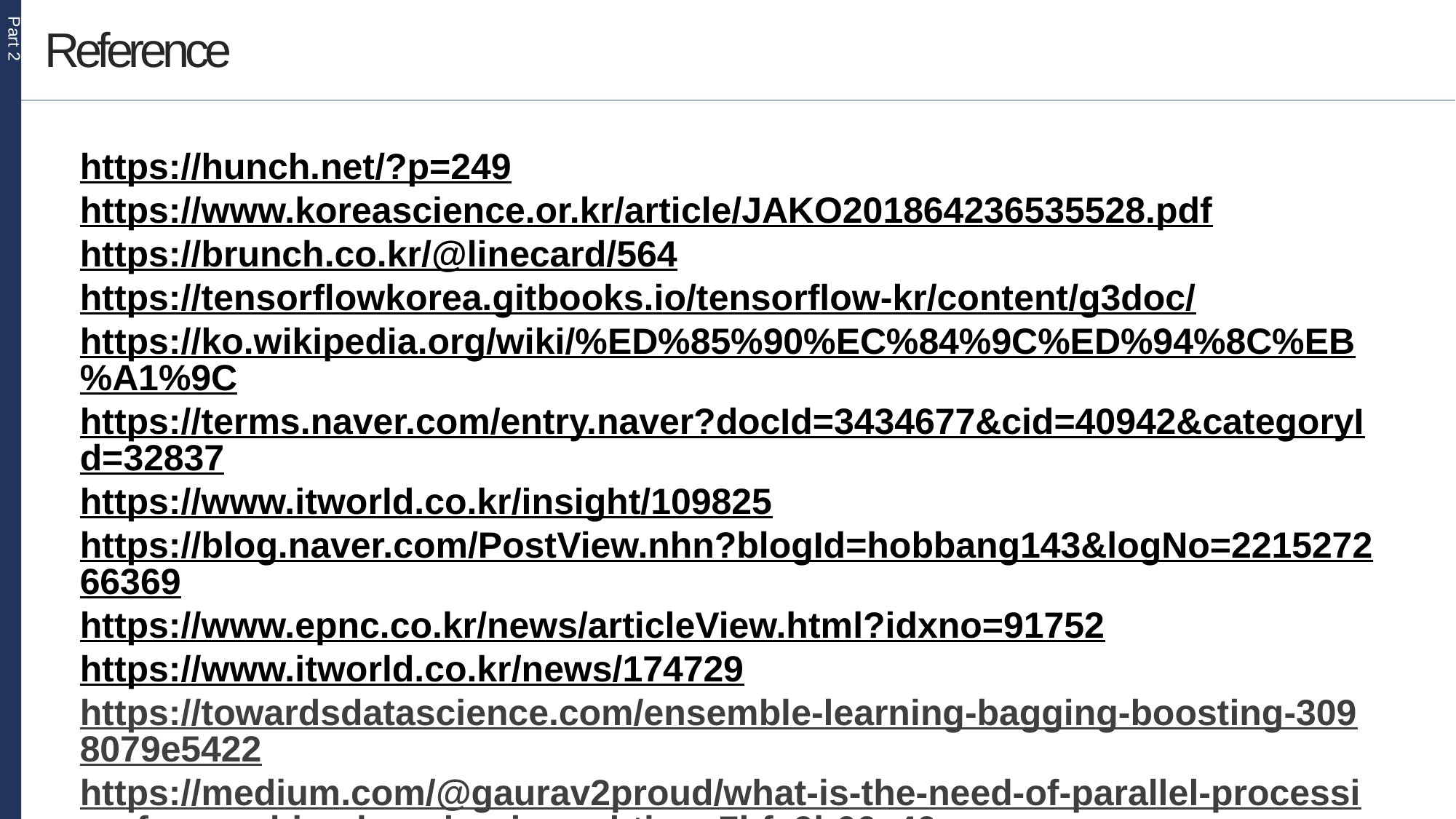

Part 2
Reference
https://hunch.net/?p=249
https://www.koreascience.or.kr/article/JAKO201864236535528.pdf
https://brunch.co.kr/@linecard/564
https://tensorflowkorea.gitbooks.io/tensorflow-kr/content/g3doc/
https://ko.wikipedia.org/wiki/%ED%85%90%EC%84%9C%ED%94%8C%EB%A1%9C
https://terms.naver.com/entry.naver?docId=3434677&cid=40942&categoryId=32837
https://www.itworld.co.kr/insight/109825
https://blog.naver.com/PostView.nhn?blogId=hobbang143&logNo=221527266369
https://www.epnc.co.kr/news/articleView.html?idxno=91752
https://www.itworld.co.kr/news/174729
https://towardsdatascience.com/ensemble-learning-bagging-boosting-3098079e5422
https://medium.com/@gaurav2proud/what-is-the-need-of-parallel-processing-for-machine-learning-in-real-time-7bfc9b66e40c
https://medium.com/dunnhumby-data-science-engineering/parallel-processing-of-machine-learning-algorithms-e1cff1151bef